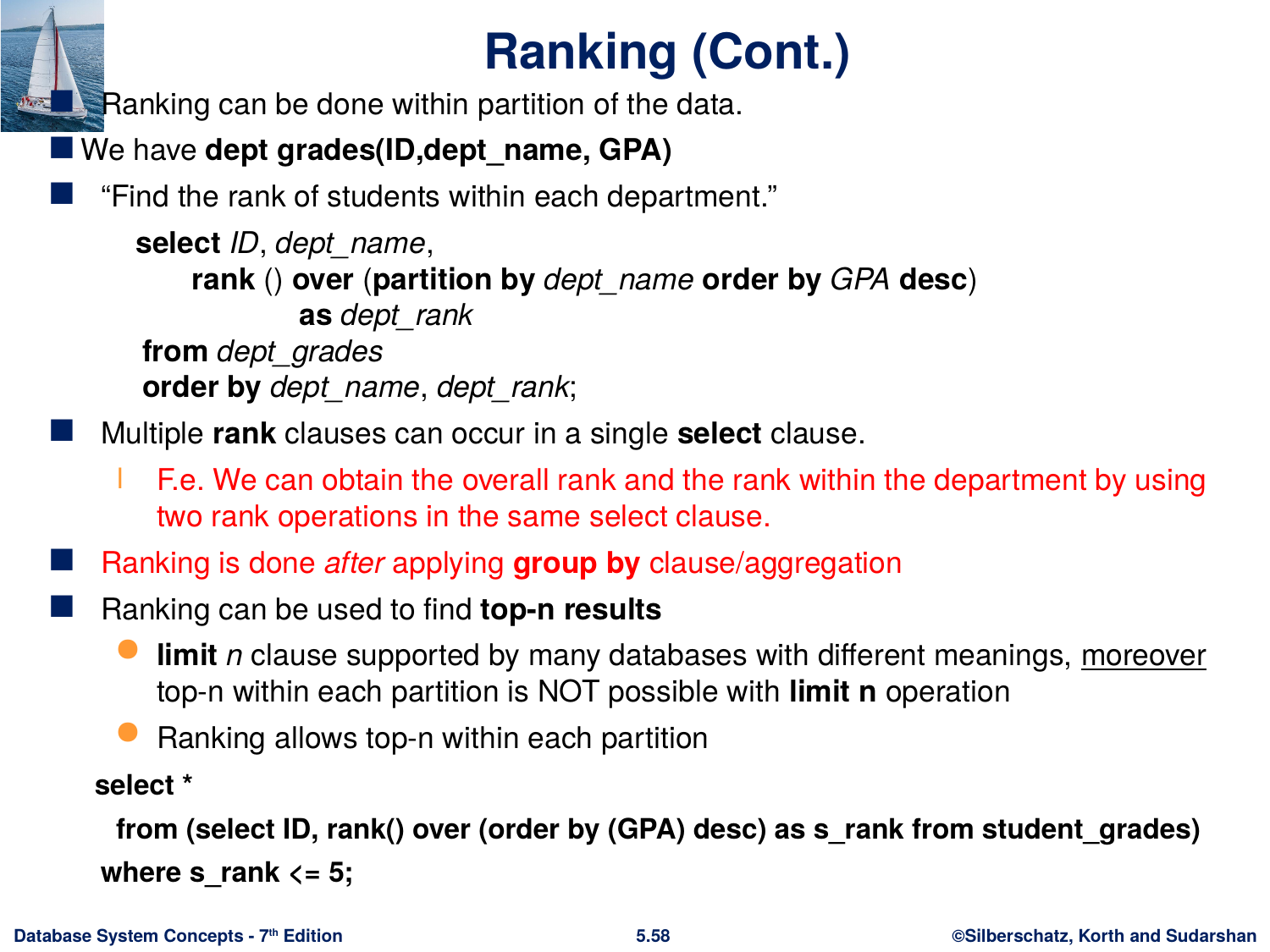

# Ranking (Cont.)
Ranking can be done within partition of the data.
 We have dept grades(ID,dept_name, GPA)
“Find the rank of students within each department.”
          select ID, dept_name,
           rank () over (partition by dept_name order by GPA desc)
                        as dept_rank
     from dept_grades
     order by dept_name, dept_rank;
Multiple rank clauses can occur in a single select clause.
F.e. We can obtain the overall rank and the rank within the department by using two rank operations in the same select clause.
Ranking is done after applying group by clause/aggregation
Ranking can be used to find top-n results
limit n clause supported by many databases with different meanings, moreover top-n within each partition is NOT possible with limit n operation
Ranking allows top-n within each partition
     select *
        from (select ID, rank() over (order by (GPA) desc) as s_rank from student_grades)
      where s_rank <= 5;